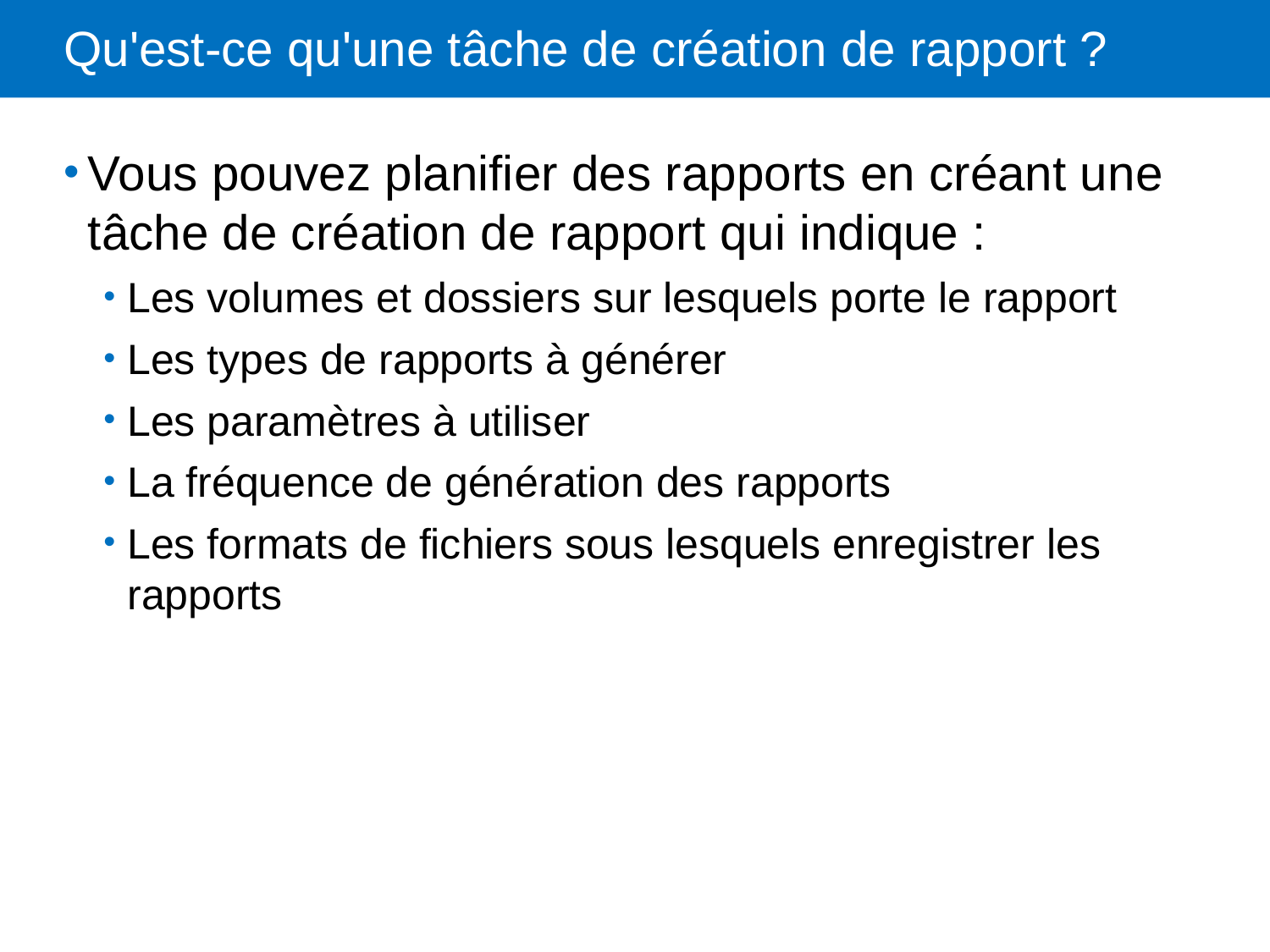

# Qu'est-ce qu'une tâche de création de rapport ?
Vous pouvez planifier des rapports en créant une tâche de création de rapport qui indique :
Les volumes et dossiers sur lesquels porte le rapport
Les types de rapports à générer
Les paramètres à utiliser
La fréquence de génération des rapports
Les formats de fichiers sous lesquels enregistrer les rapports